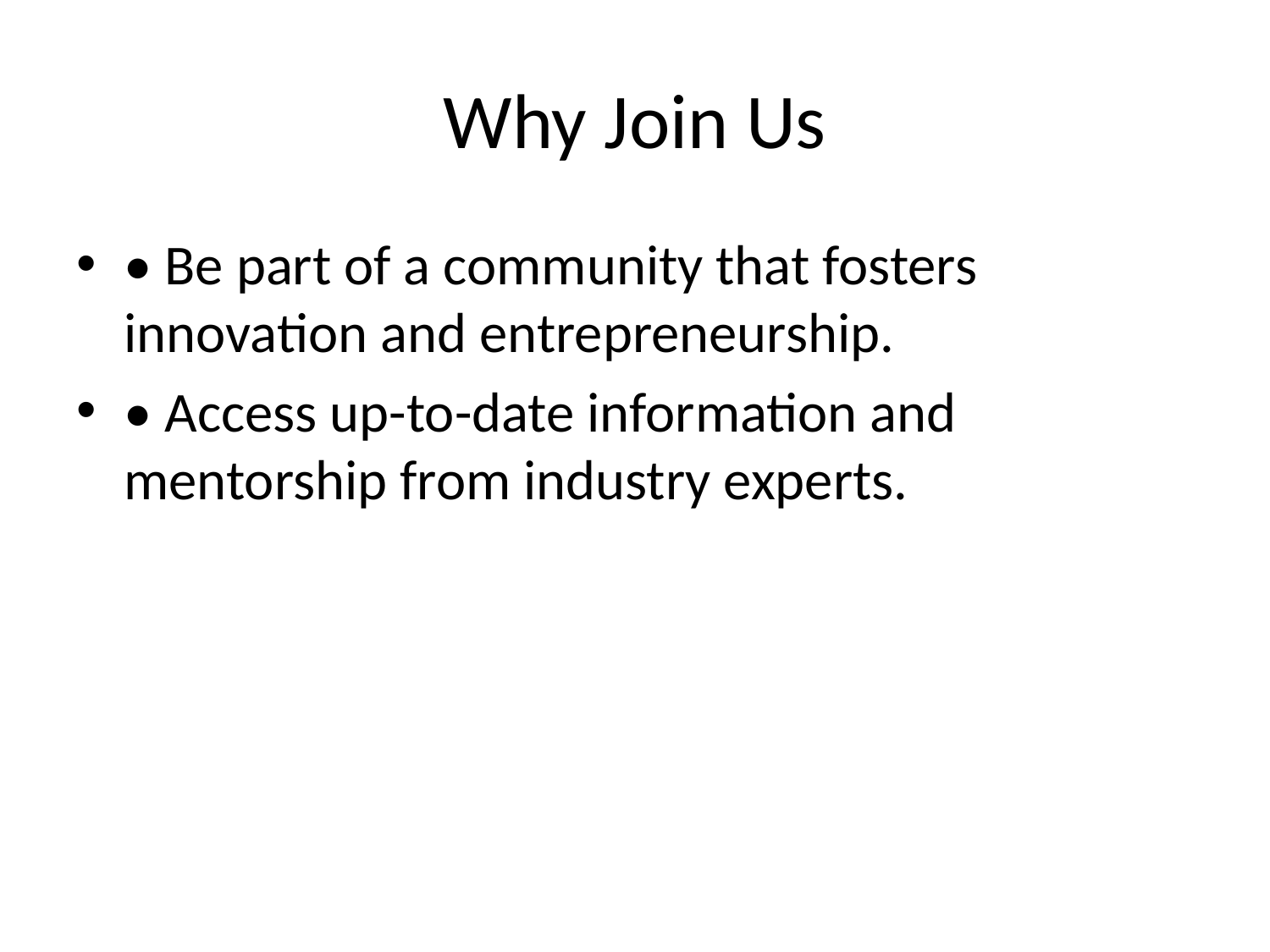

# Why Join Us
• Be part of a community that fosters innovation and entrepreneurship.
• Access up-to-date information and mentorship from industry experts.